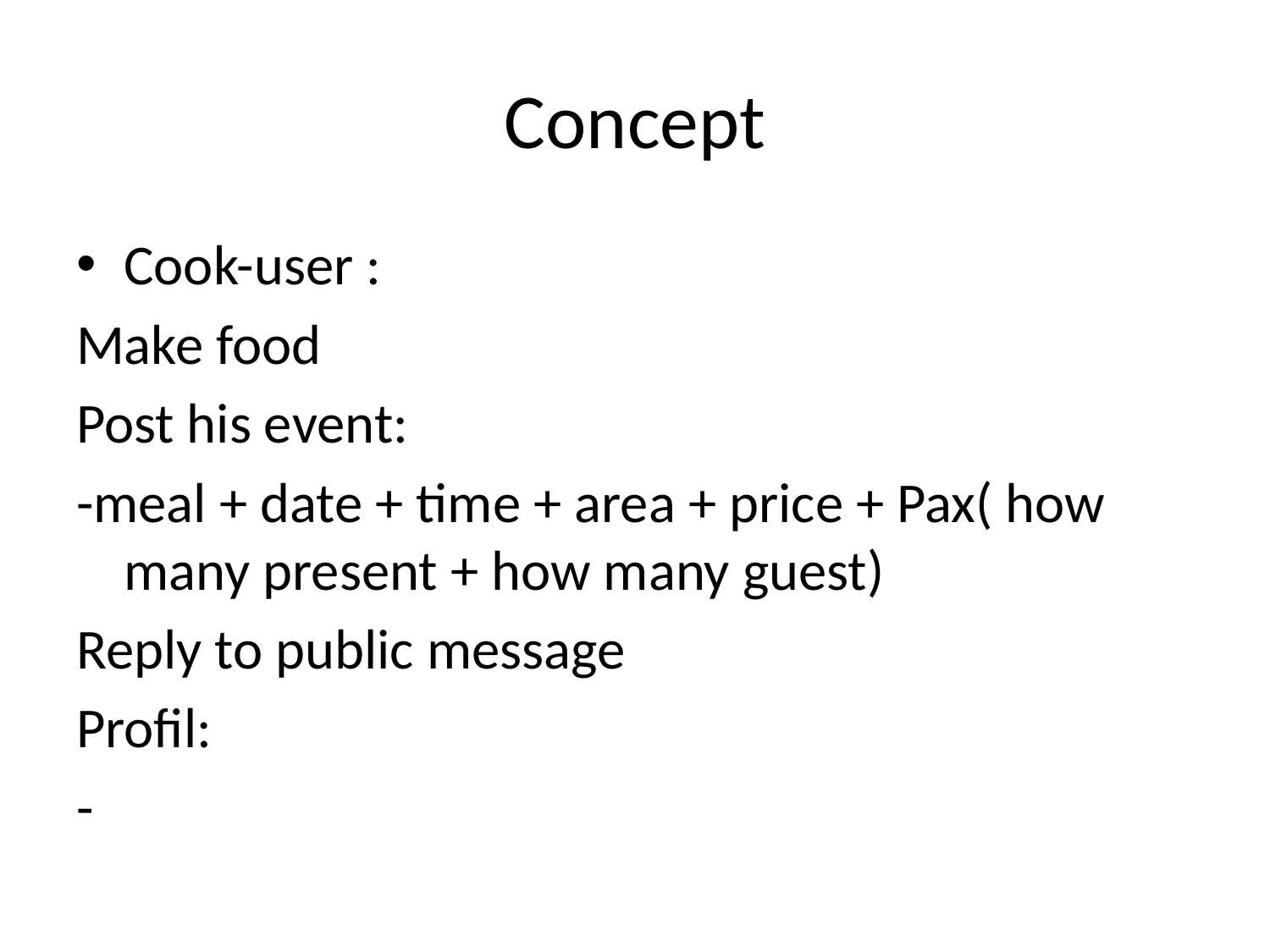

# Concept
Cook-user :
Make food
Post his event:
-meal + date + time + area + price + Pax( how many present + how many guest)
Reply to public message
Profil:
-